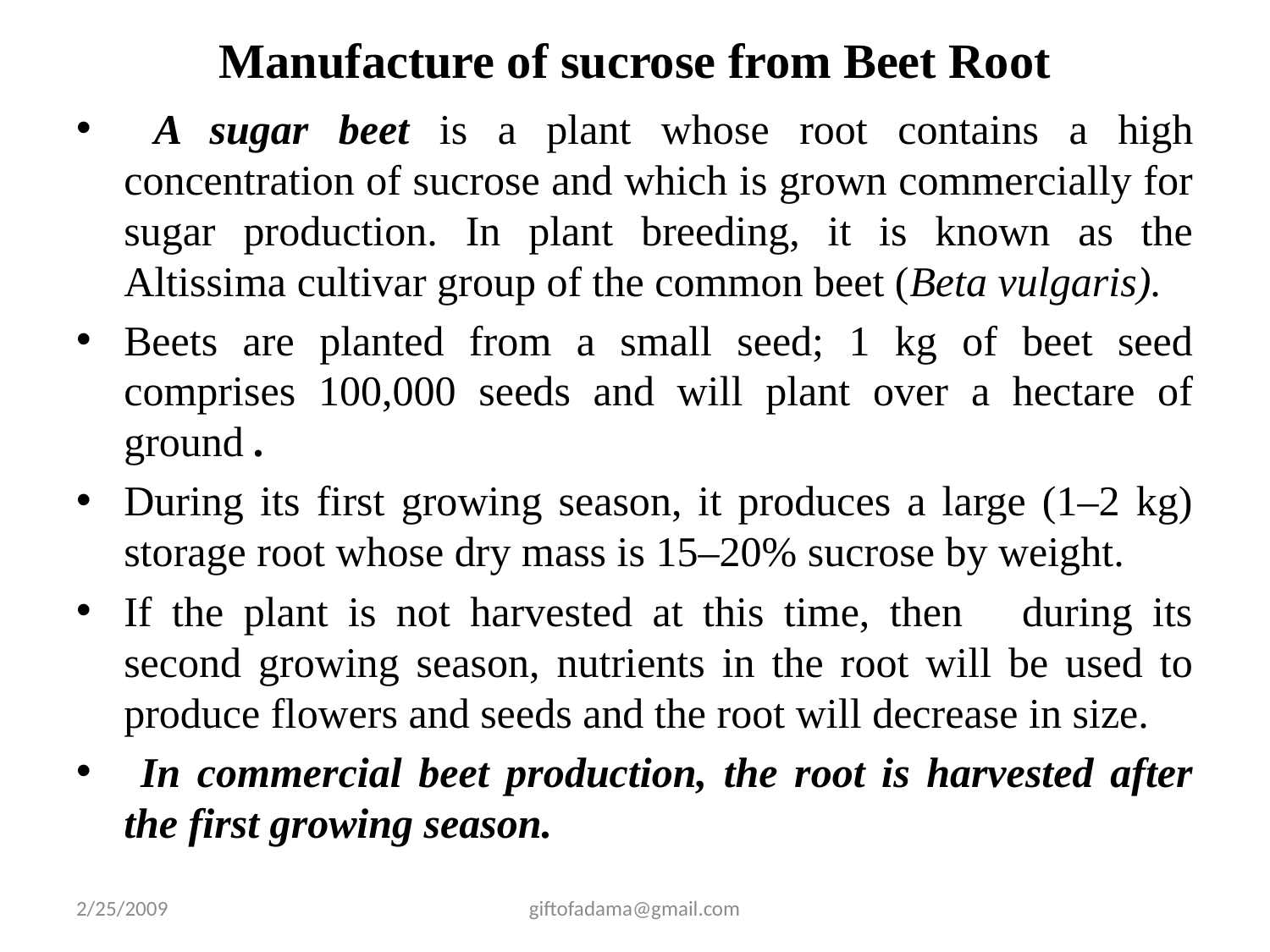

# Manufacture of sucrose from Beet Root
 A sugar beet is a plant whose root contains a high concentration of sucrose and which is grown commercially for sugar production. In plant breeding, it is known as the Altissima cultivar group of the common beet (Beta vulgaris).
Beets are planted from a small seed; 1 kg of beet seed comprises 100,000 seeds and will plant over a hectare of ground .
During its first growing season, it produces a large (1–2 kg) storage root whose dry mass is 15–20% sucrose by weight.
If the plant is not harvested at this time, then   during its second growing season, nutrients in the root will be used to produce flowers and seeds and the root will decrease in size.
 In commercial beet production, the root is harvested after the first growing season.

2/25/2009
giftofadama@gmail.com